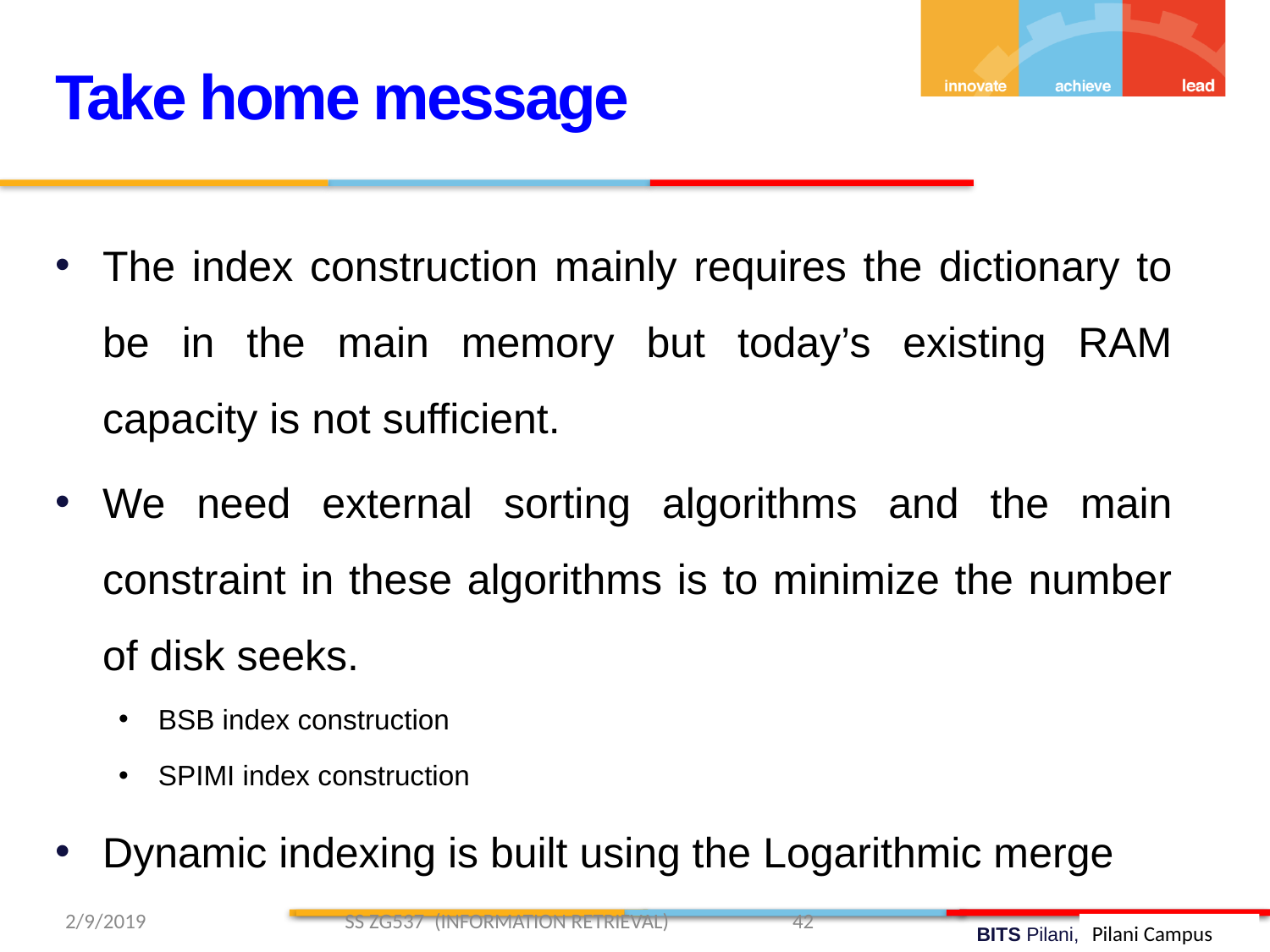

Take home message
The index construction mainly requires the dictionary to be in the main memory but today’s existing RAM capacity is not sufficient.
We need external sorting algorithms and the main constraint in these algorithms is to minimize the number of disk seeks.
BSB index construction
SPIMI index construction
Dynamic indexing is built using the Logarithmic merge

2/9/2019                                         SS ZG537  (INFORMATION RETRIEVAL)                         42
Pilani Campus